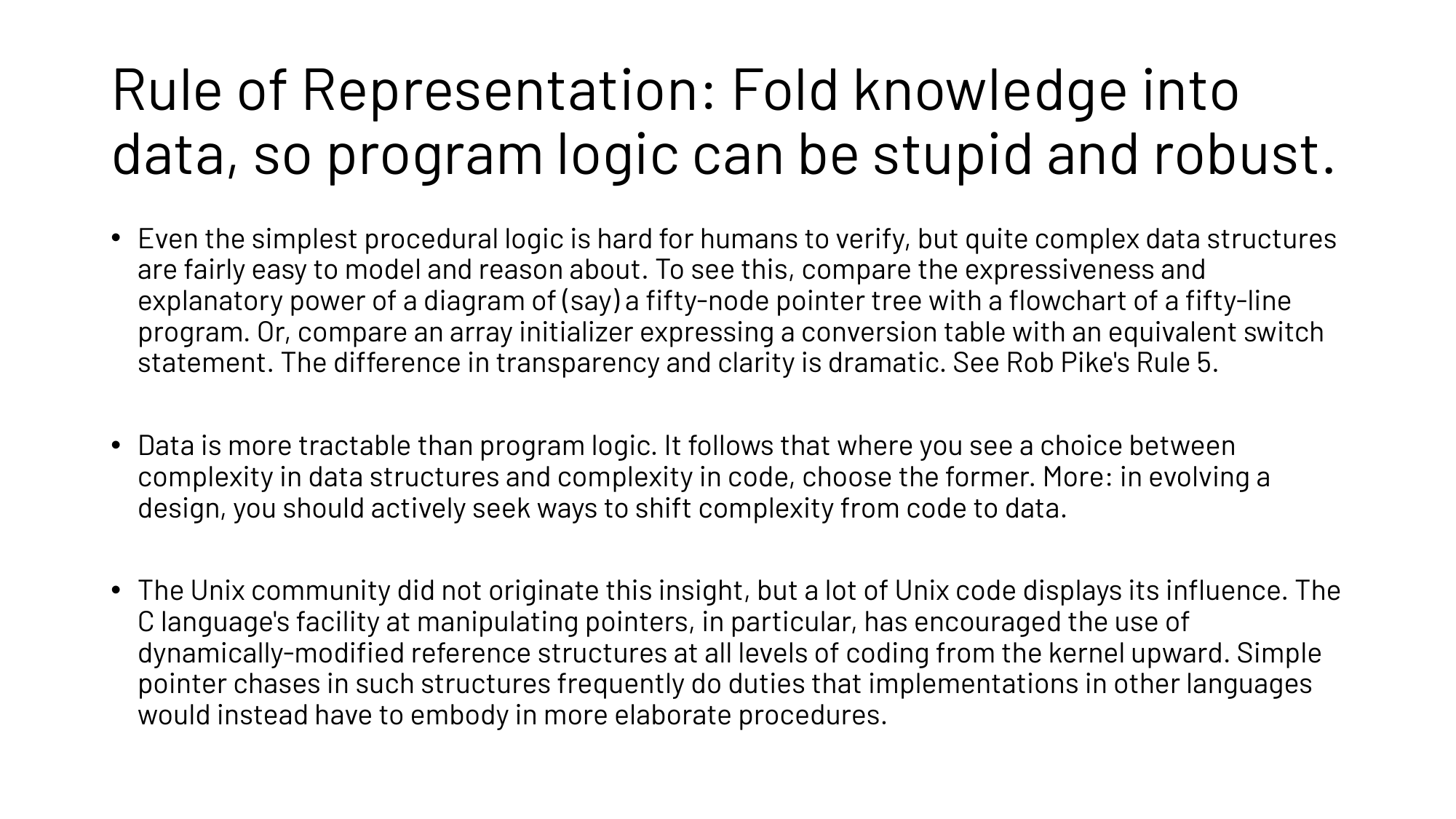

# Rule of Representation: Fold knowledge into data, so program logic can be stupid and robust.
Even the simplest procedural logic is hard for humans to verify, but quite complex data structures are fairly easy to model and reason about. To see this, compare the expressiveness and explanatory power of a diagram of (say) a fifty-node pointer tree with a flowchart of a fifty-line program. Or, compare an array initializer expressing a conversion table with an equivalent switch statement. The difference in transparency and clarity is dramatic. See Rob Pike's Rule 5.

Data is more tractable than program logic. It follows that where you see a choice between complexity in data structures and complexity in code, choose the former. More: in evolving a design, you should actively seek ways to shift complexity from code to data.

The Unix community did not originate this insight, but a lot of Unix code displays its influence. The C language's facility at manipulating pointers, in particular, has encouraged the use of dynamically-modified reference structures at all levels of coding from the kernel upward. Simple pointer chases in such structures frequently do duties that implementations in other languages would instead have to embody in more elaborate procedures.